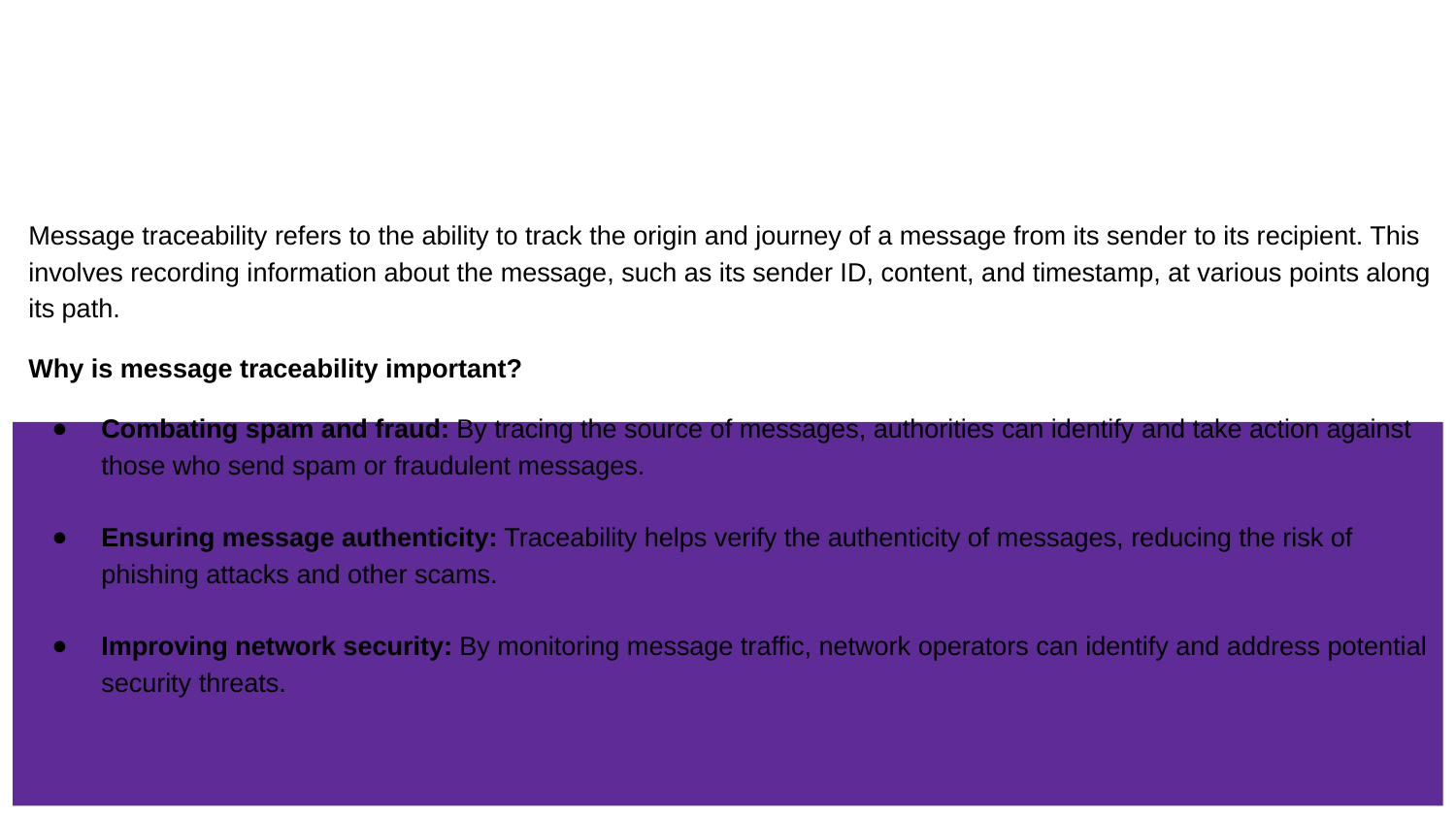

# WHAT DO YOU UNDERSTAND BY MESSAGE TRACEABILITY ?
Message traceability refers to the ability to track the origin and journey of a message from its sender to its recipient. This involves recording information about the message, such as its sender ID, content, and timestamp, at various points along its path.
Why is message traceability important?
Combating spam and fraud: By tracing the source of messages, authorities can identify and take action against those who send spam or fraudulent messages.

Ensuring message authenticity: Traceability helps verify the authenticity of messages, reducing the risk of phishing attacks and other scams.

Improving network security: By monitoring message traffic, network operators can identify and address potential security threats.